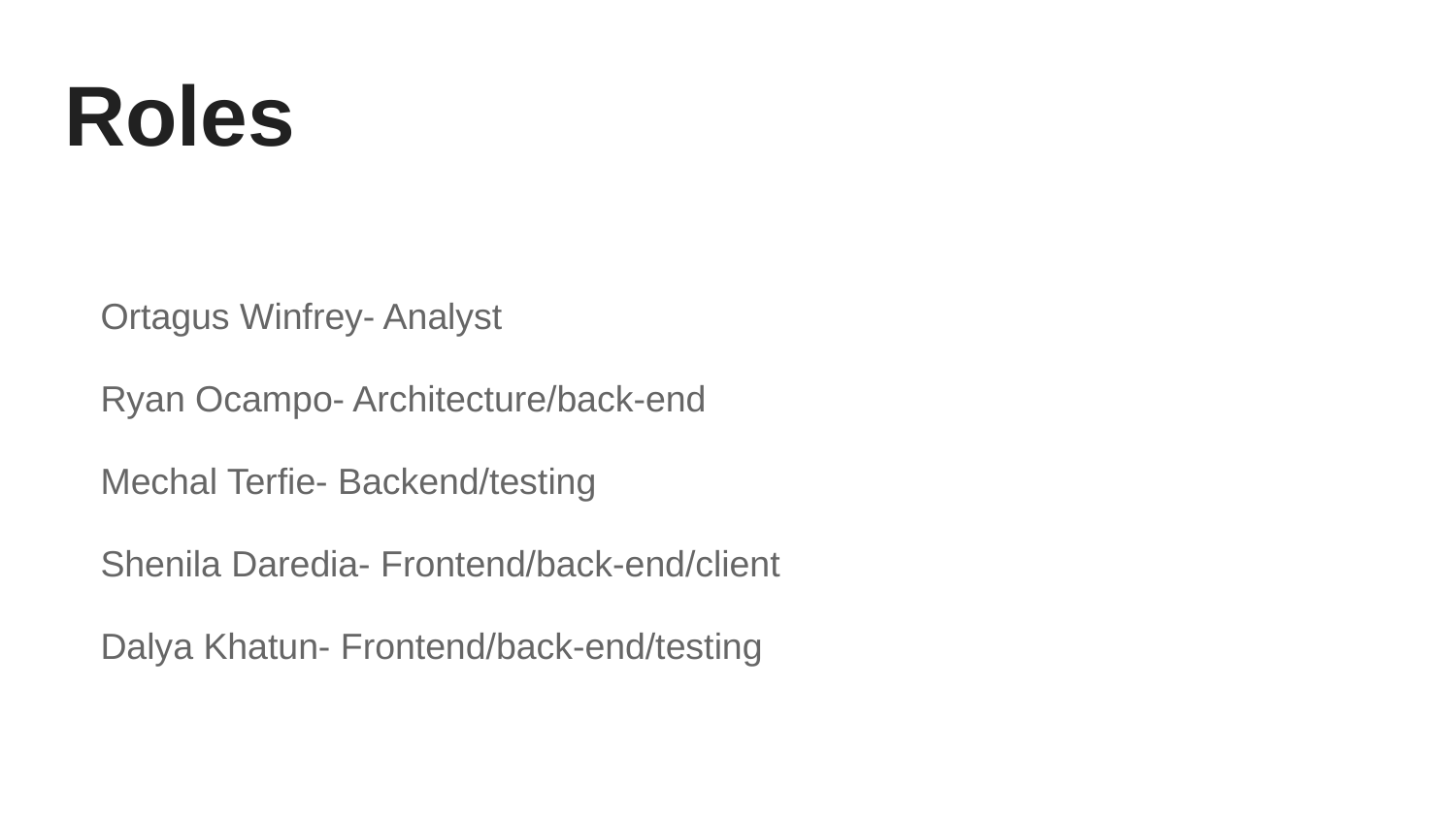

# Roles

Ortagus Winfrey- Analyst
Ryan Ocampo- Architecture/back-end
Mechal Terfie- Backend/testing
Shenila Daredia- Frontend/back-end/client
Dalya Khatun- Frontend/back-end/testing